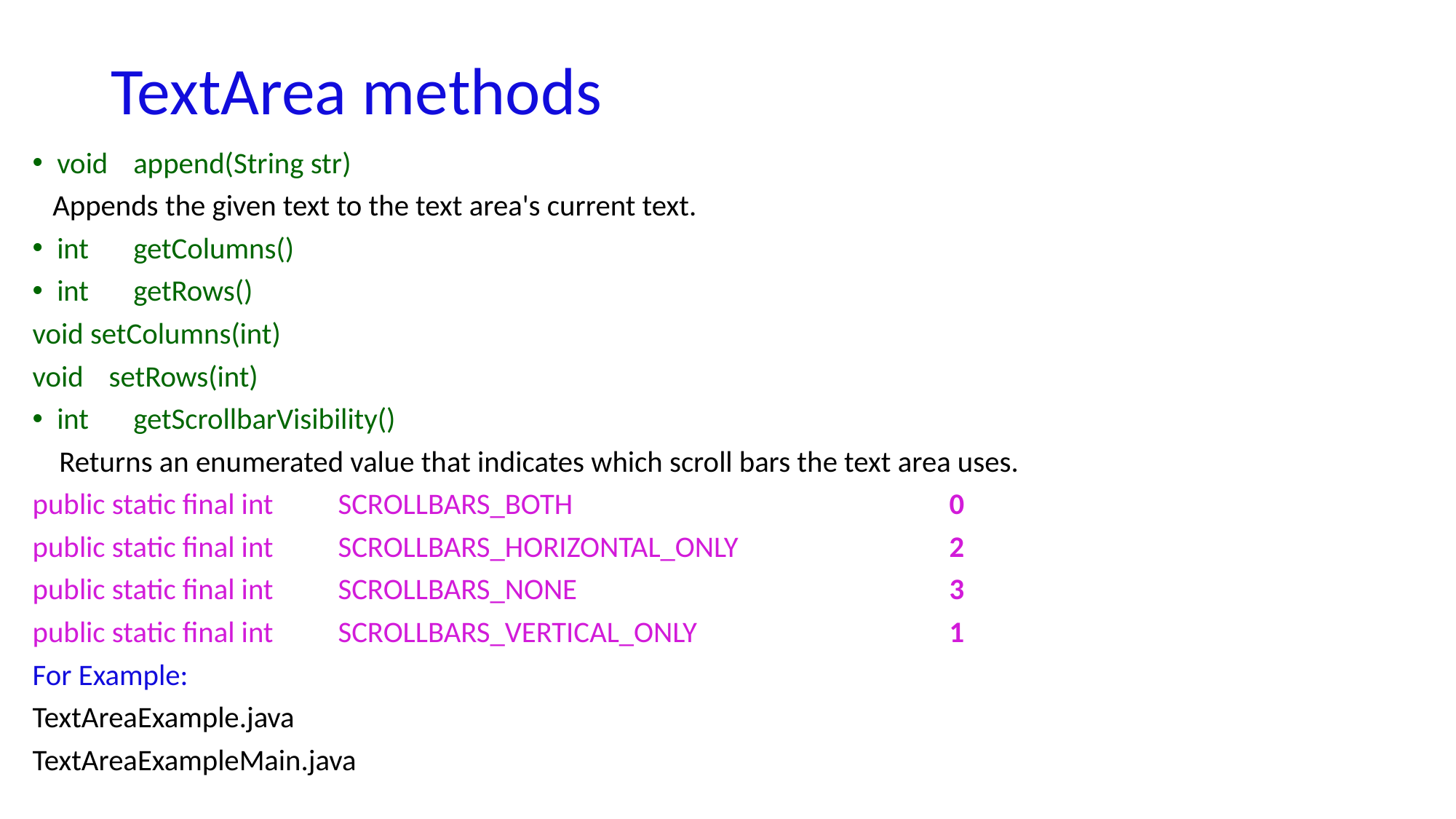

# TextArea methods
void	append(String str)
   Appends the given text to the text area's current text.
int	getColumns()
int	getRows()
void setColumns(int)
void	setRows(int)
int	getScrollbarVisibility()
    Returns an enumerated value that indicates which scroll bars the text area uses.
public static final int	SCROLLBARS_BOTH					0
public static final int	SCROLLBARS_HORIZONTAL_ONLY			2
public static final int	SCROLLBARS_NONE					3
public static final int	SCROLLBARS_VERTICAL_ONLY				1
For Example:
TextAreaExample.java
TextAreaExampleMain.java